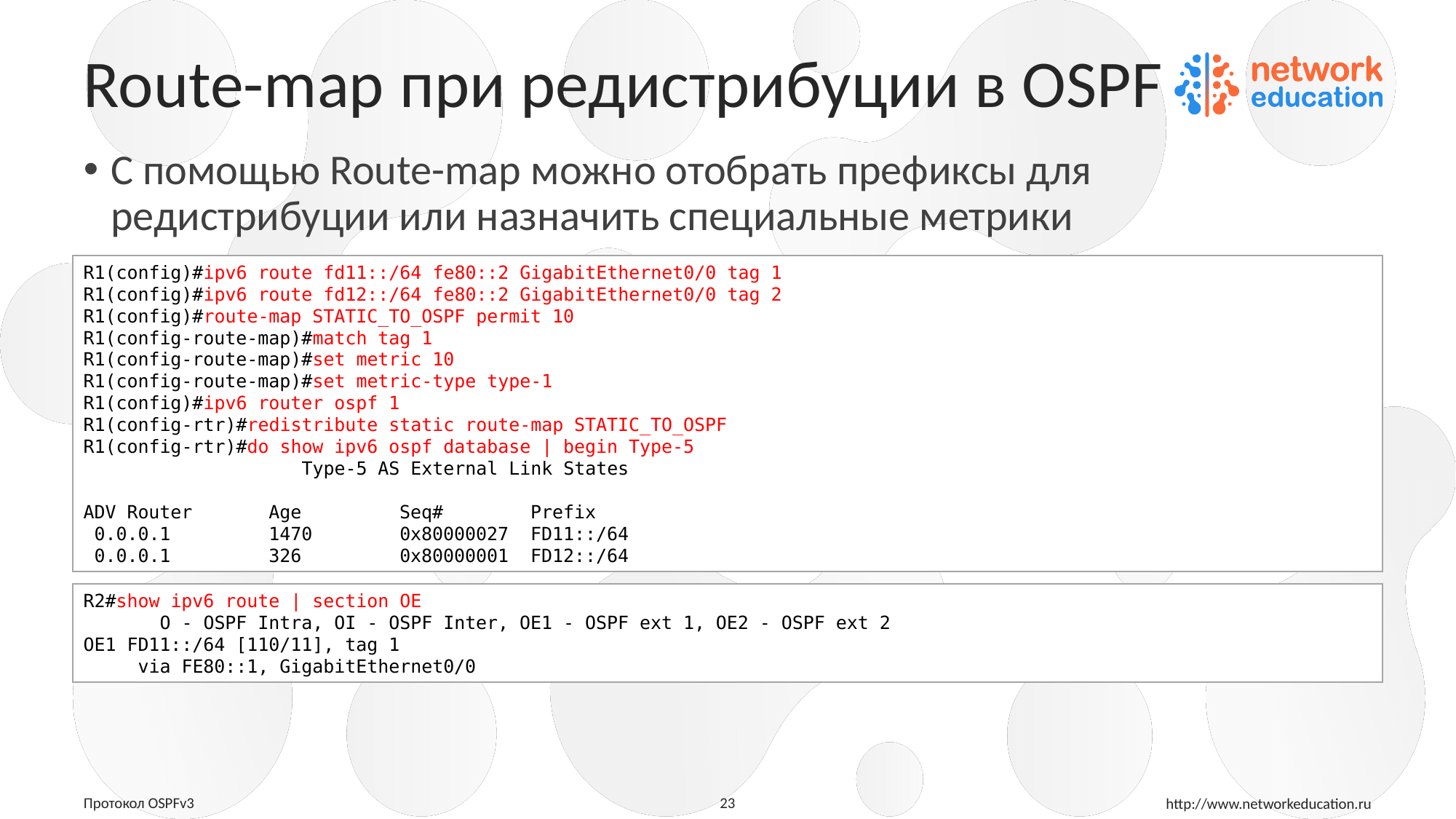

# Route-map при редистрибуции в OSPF
С помощью Route-map можно отобрать префиксы для редистрибуции или назначить специальные метрики
R1(config)#ipv6 route fd11::/64 fe80::2 GigabitEthernet0/0 tag 1
R1(config)#ipv6 route fd12::/64 fe80::2 GigabitEthernet0/0 tag 2
R1(config)#route-map STATIC_TO_OSPF permit 10
R1(config-route-map)#match tag 1
R1(config-route-map)#set metric 10
R1(config-route-map)#set metric-type type-1
R1(config)#ipv6 router ospf 1
R1(config-rtr)#redistribute static route-map STATIC_TO_OSPF
R1(config-rtr)#do show ipv6 ospf database | begin Type-5
		Type-5 AS External Link States

ADV Router       Age         Seq#        Prefix
 0.0.0.1         1470        0x80000027  FD11::/64
 0.0.0.1         326         0x80000001  FD12::/64
R2#show ipv6 route | section OE
       O - OSPF Intra, OI - OSPF Inter, OE1 - OSPF ext 1, OE2 - OSPF ext 2
OE1 FD11::/64 [110/11], tag 1
     via FE80::1, GigabitEthernet0/0
23
Протокол OSPFv3